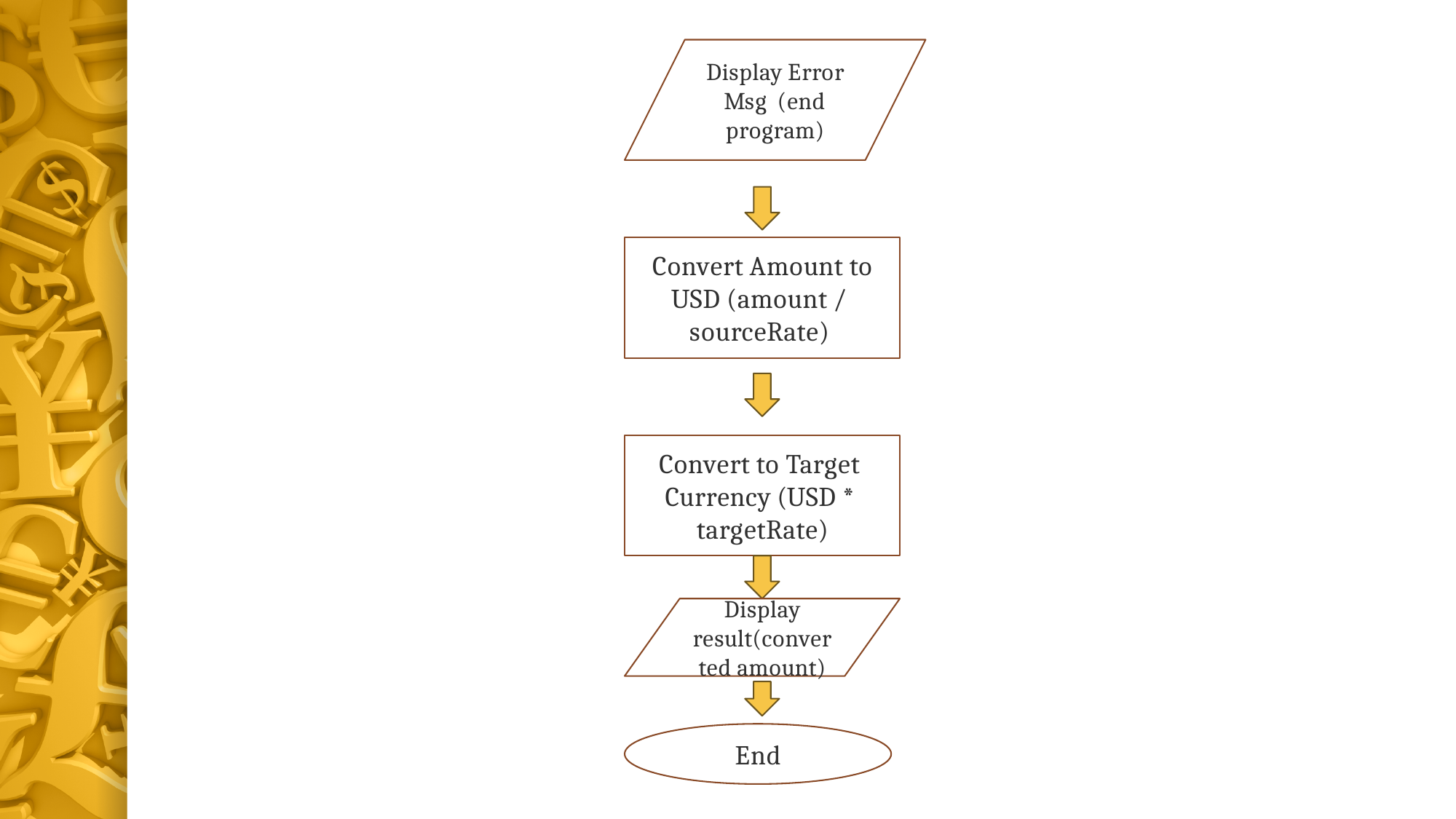

Display Error Msg  (end program)

Convert Amount to USD (amount /  sourceRate)

Convert to Target  Currency (USD *  targetRate)

Display result(converted amount)

End